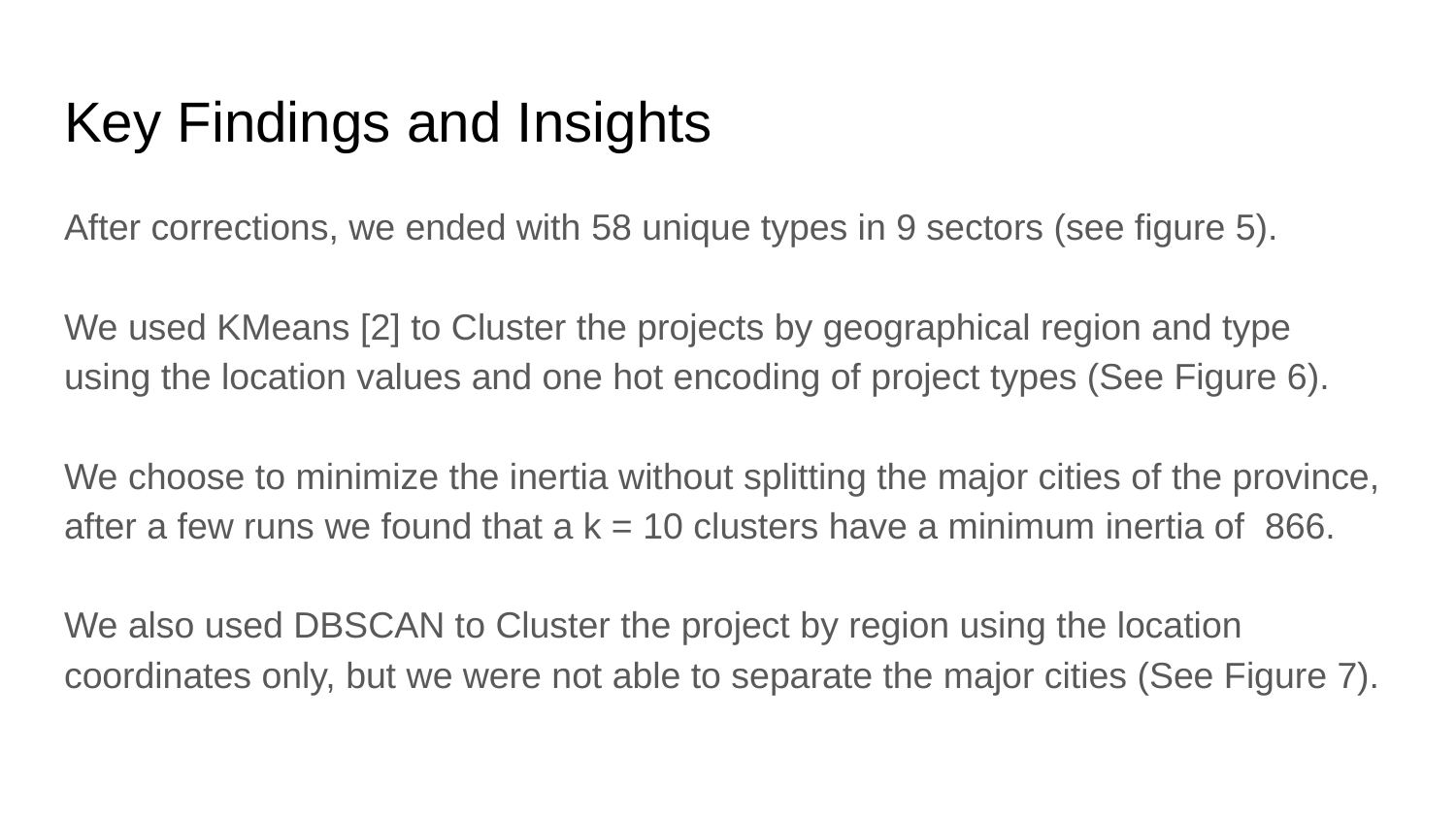

# Key Findings and Insights
After corrections, we ended with 58 unique types in 9 sectors (see figure 5).

We used KMeans [2] to Cluster the projects by geographical region and type using the location values and one hot encoding of project types (See Figure 6).

We choose to minimize the inertia without splitting the major cities of the province, after a few runs we found that a k = 10 clusters have a minimum inertia of  866.

We also used DBSCAN to Cluster the project by region using the location coordinates only, but we were not able to separate the major cities (See Figure 7).